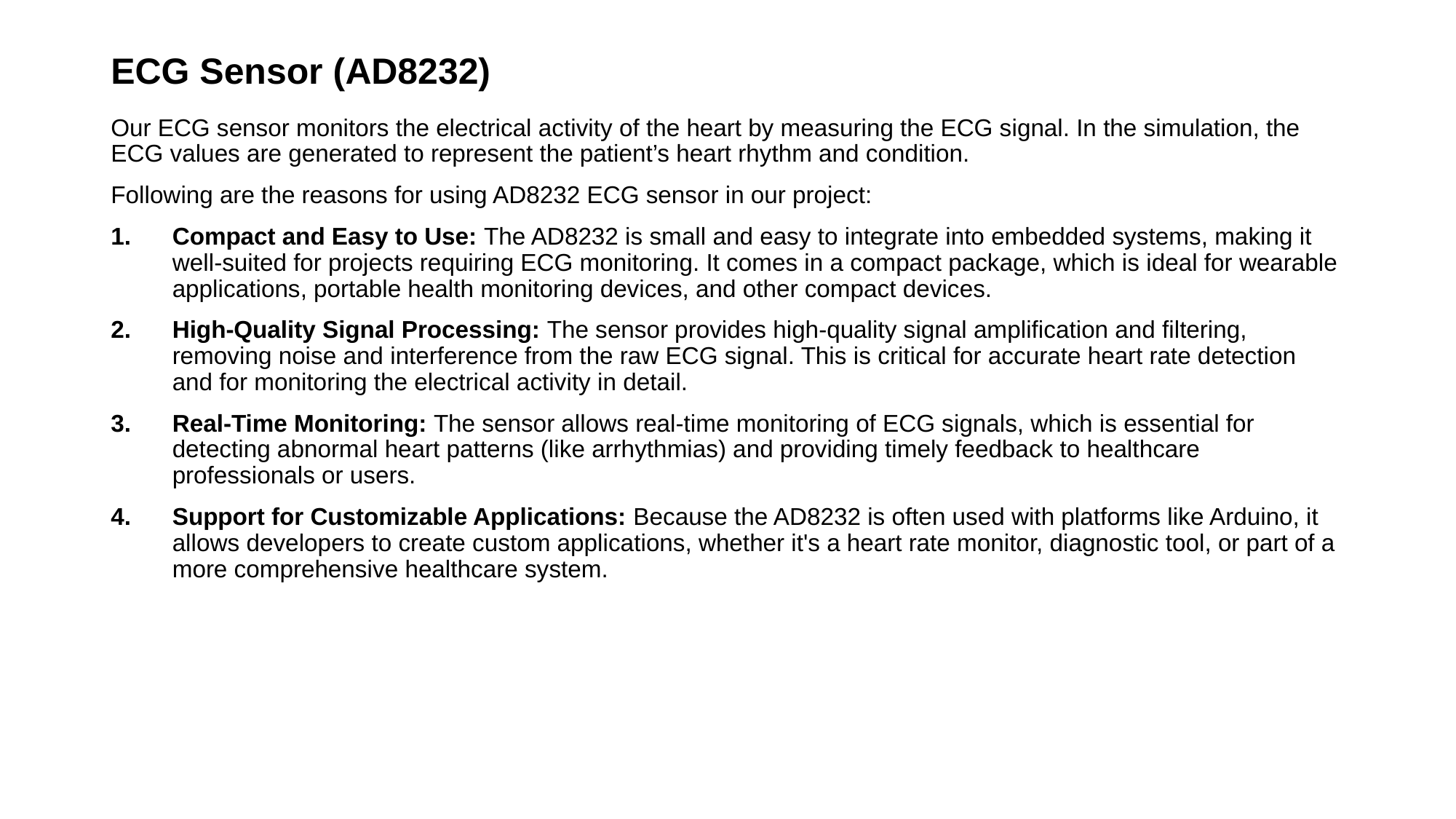

# ECG Sensor (AD8232)
Our ECG sensor monitors the electrical activity of the heart by measuring the ECG signal. In the simulation, the ECG values are generated to represent the patient’s heart rhythm and condition.
Following are the reasons for using AD8232 ECG sensor in our project:
Compact and Easy to Use: The AD8232 is small and easy to integrate into embedded systems, making it well-suited for projects requiring ECG monitoring. It comes in a compact package, which is ideal for wearable applications, portable health monitoring devices, and other compact devices.
High-Quality Signal Processing: The sensor provides high-quality signal amplification and filtering, removing noise and interference from the raw ECG signal. This is critical for accurate heart rate detection and for monitoring the electrical activity in detail.
Real-Time Monitoring: The sensor allows real-time monitoring of ECG signals, which is essential for detecting abnormal heart patterns (like arrhythmias) and providing timely feedback to healthcare professionals or users.
Support for Customizable Applications: Because the AD8232 is often used with platforms like Arduino, it allows developers to create custom applications, whether it's a heart rate monitor, diagnostic tool, or part of a more comprehensive healthcare system.